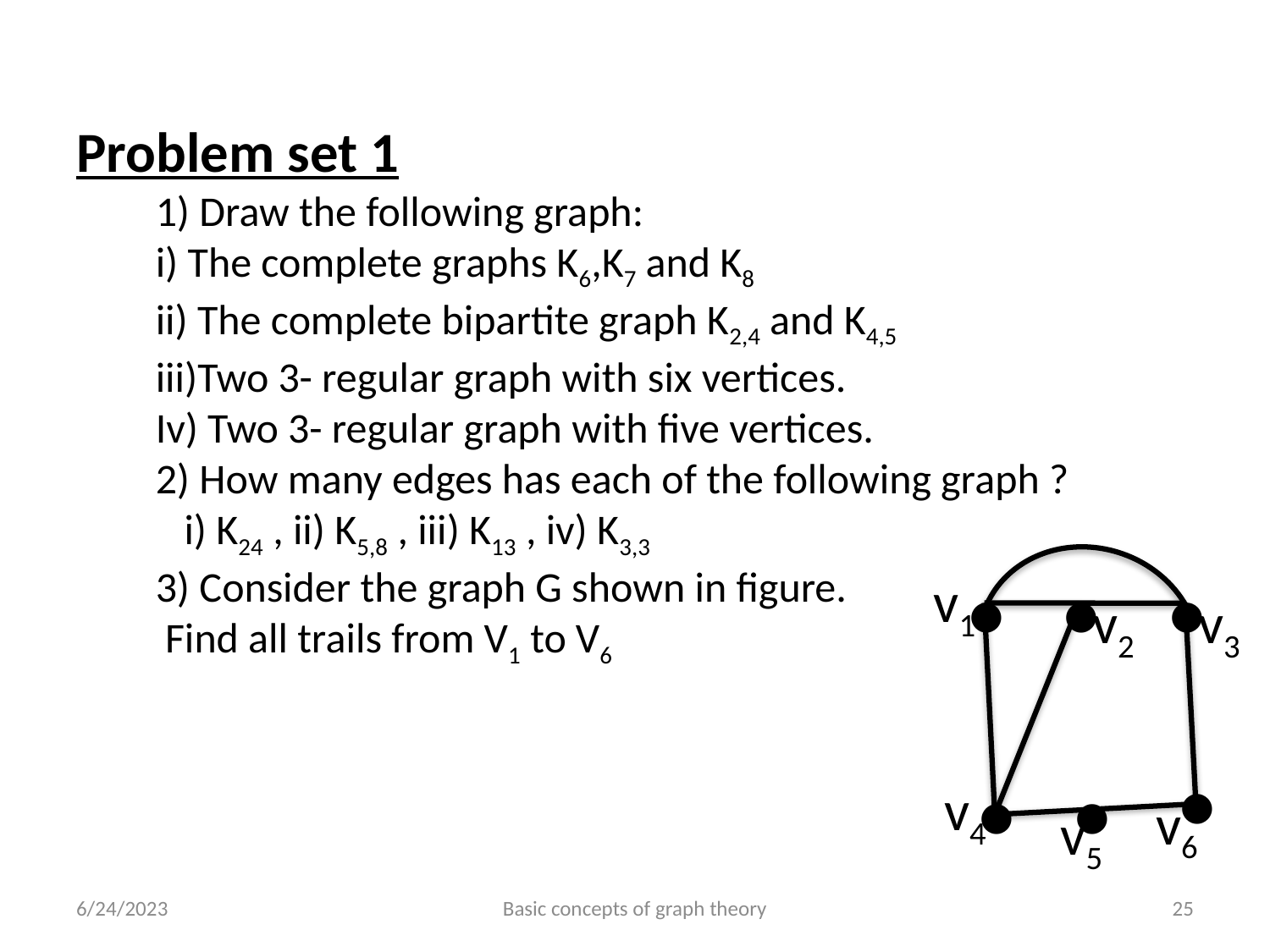

# Problem set 1 1) Draw the following graph: i) The complete graphs K6,K7 and K8 ii) The complete bipartite graph K2,4 and K4,5 iii)Two 3- regular graph with six vertices. Iv) Two 3- regular graph with five vertices. 2) How many edges has each of the following graph ? i) K24 , ii) K5,8 , iii) K13 , iv) K3,3 3) Consider the graph G shown in figure. Find all trails from V1 to V6

•
•
•
v1
v2
v3
•
•
•
v4

v6
v5
6/24/2023
Basic concepts of graph theory
25